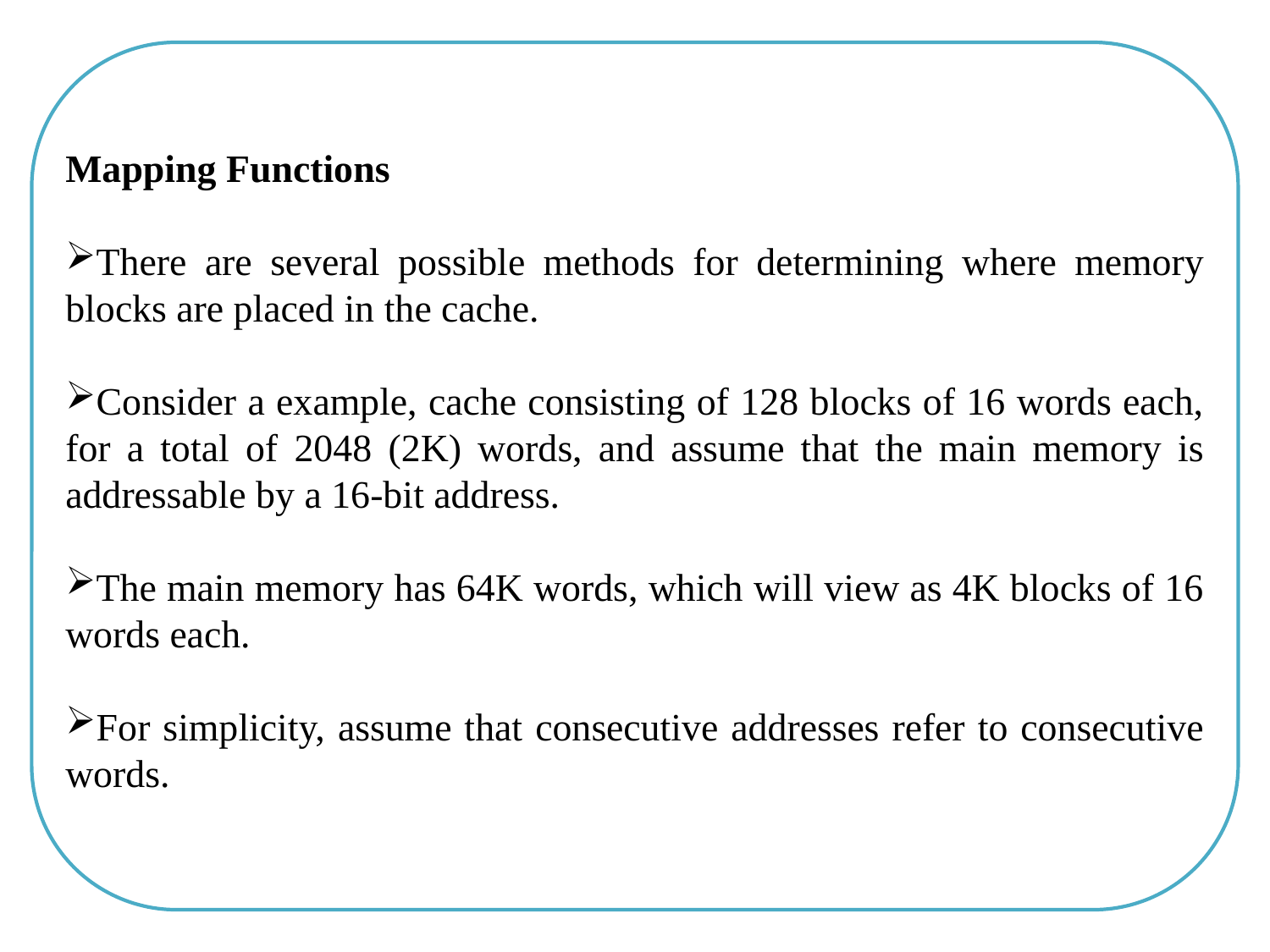

Mapping Functions

There are several possible methods for determining where memory blocks are placed in the cache.

Consider a example, cache consisting of 128 blocks of 16 words each, for a total of 2048 (2K) words, and assume that the main memory is addressable by a 16-bit address.

The main memory has 64K words, which will view as 4K blocks of 16 words each.

For simplicity, assume that consecutive addresses refer to consecutive words.